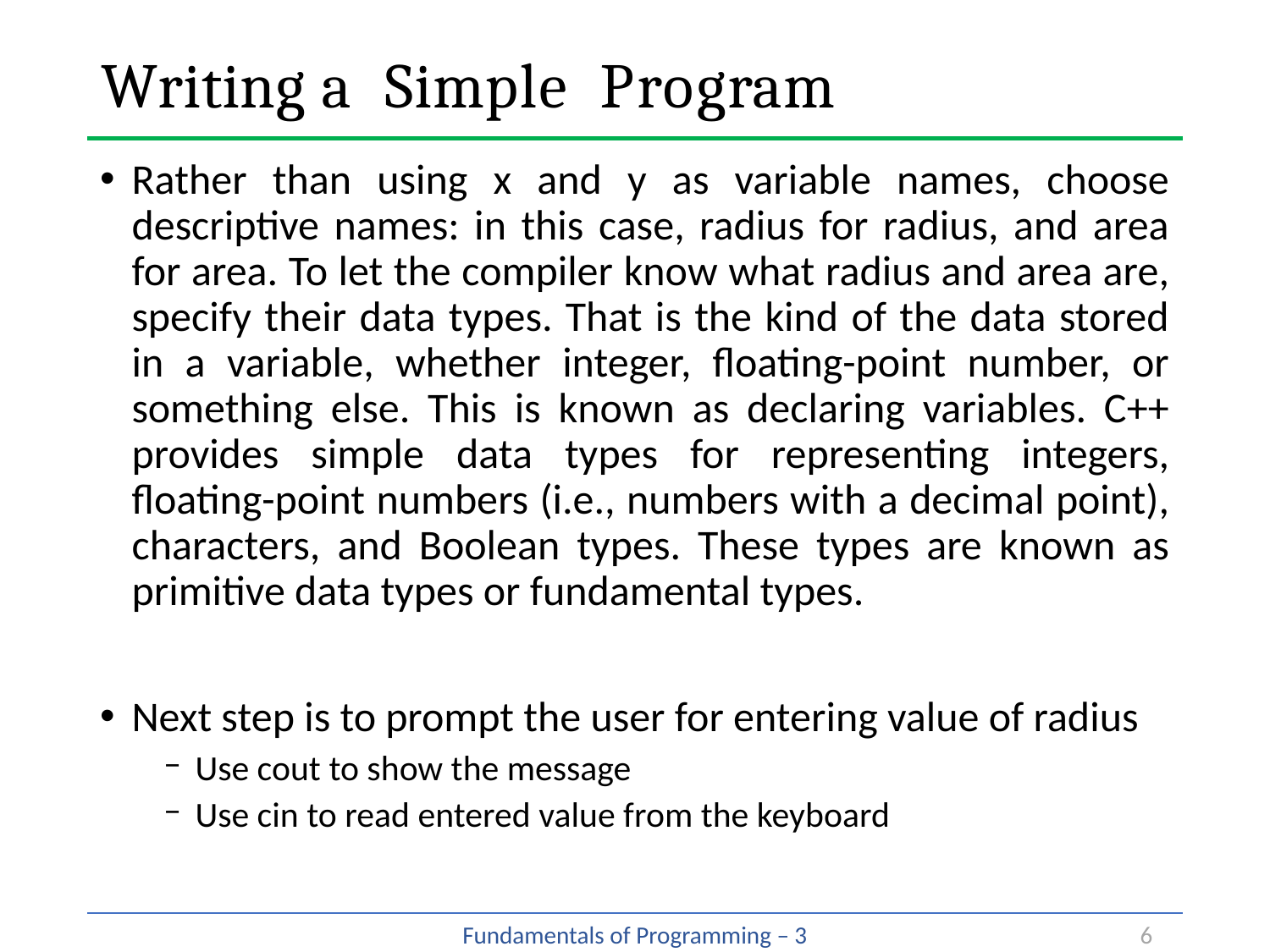

# Writing a Simple Program
Rather than using x and y as variable names, choose descriptive names: in this case, radius for radius, and area for area. To let the compiler know what radius and area are, specify their data types. That is the kind of the data stored in a variable, whether integer, floating-point number, or something else. This is known as declaring variables. C++ provides simple data types for representing integers, floating-point numbers (i.e., numbers with a decimal point), characters, and Boolean types. These types are known as primitive data types or fundamental types.

Next step is to prompt the user for entering value of radius
Use cout to show the message
Use cin to read entered value from the keyboard
6